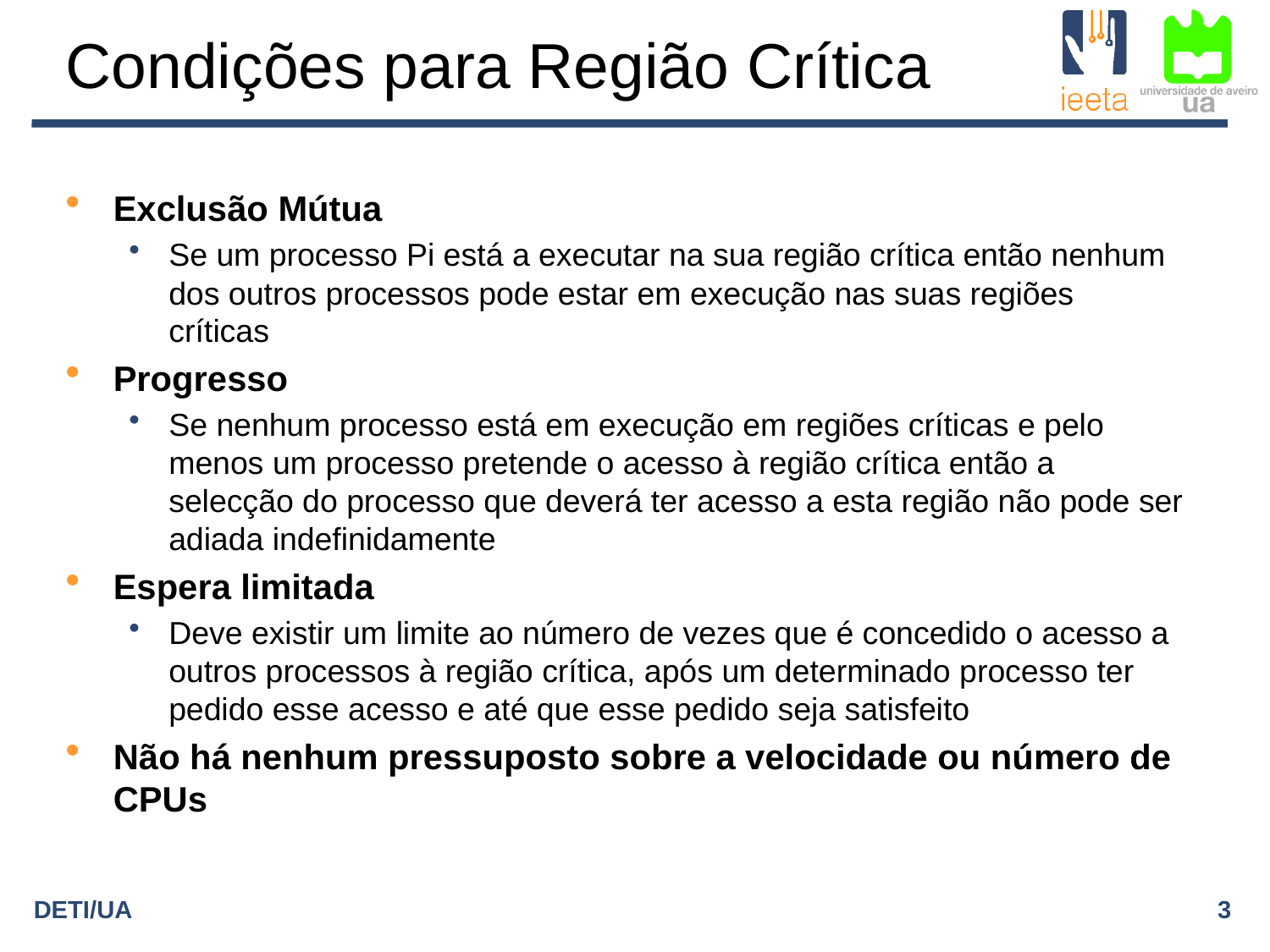

# Condições para Região Crítica
Exclusão Mútua
Se um processo Pi está a executar na sua região crítica então nenhum dos outros processos pode estar em execução nas suas regiões críticas
Progresso
Se nenhum processo está em execução em regiões críticas e pelo menos um processo pretende o acesso à região crítica então a selecção do processo que deverá ter acesso a esta região não pode ser adiada indefinidamente
Espera limitada
Deve existir um limite ao número de vezes que é concedido o acesso a outros processos à região crítica, após um determinado processo ter pedido esse acesso e até que esse pedido seja satisfeito
Não há nenhum pressuposto sobre a velocidade ou número de CPUs